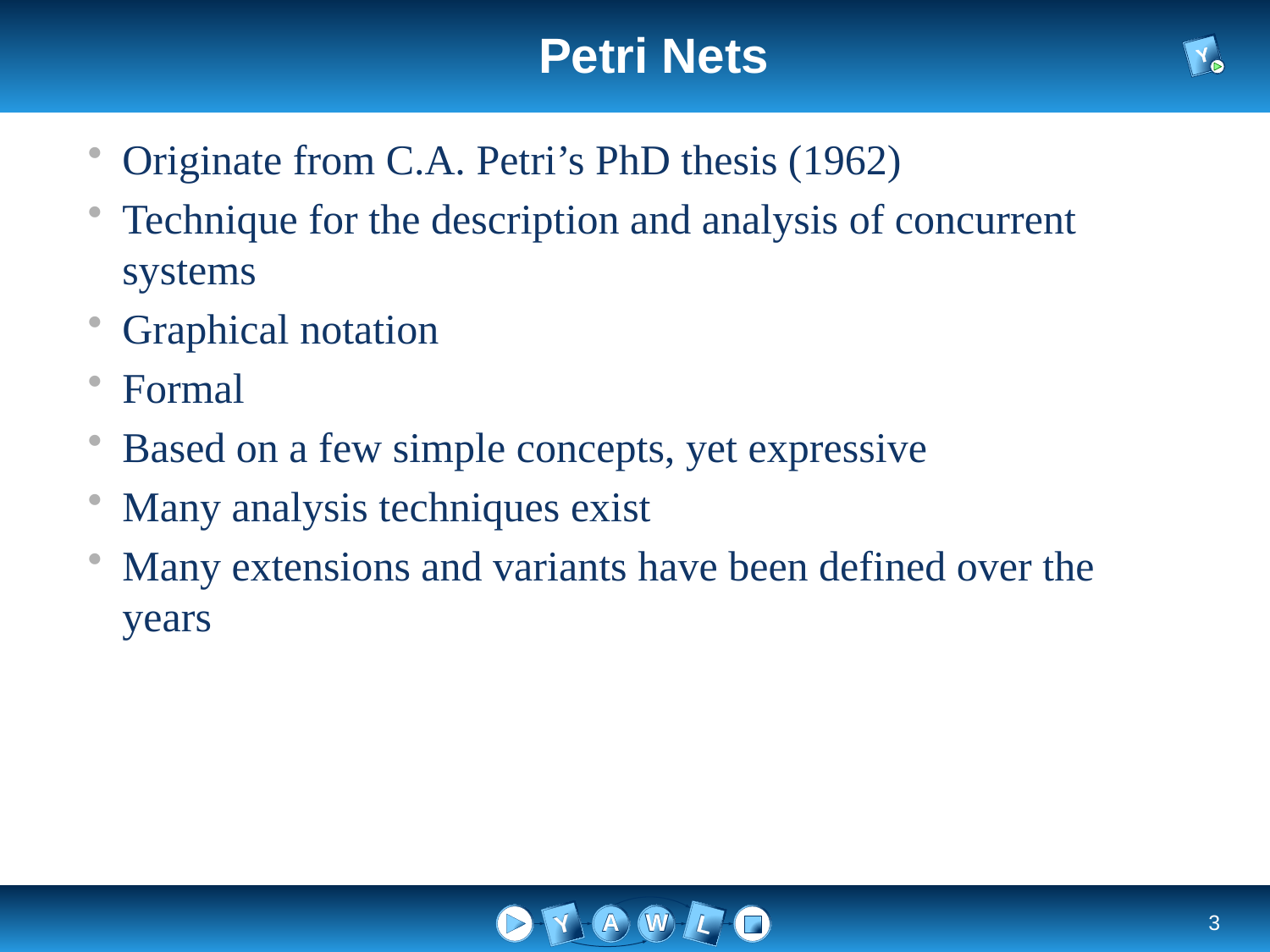

# Petri Nets
Originate from C.A. Petri’s PhD thesis (1962)
Technique for the description and analysis of concurrent systems
Graphical notation
Formal
Based on a few simple concepts, yet expressive
Many analysis techniques exist
Many extensions and variants have been defined over the years